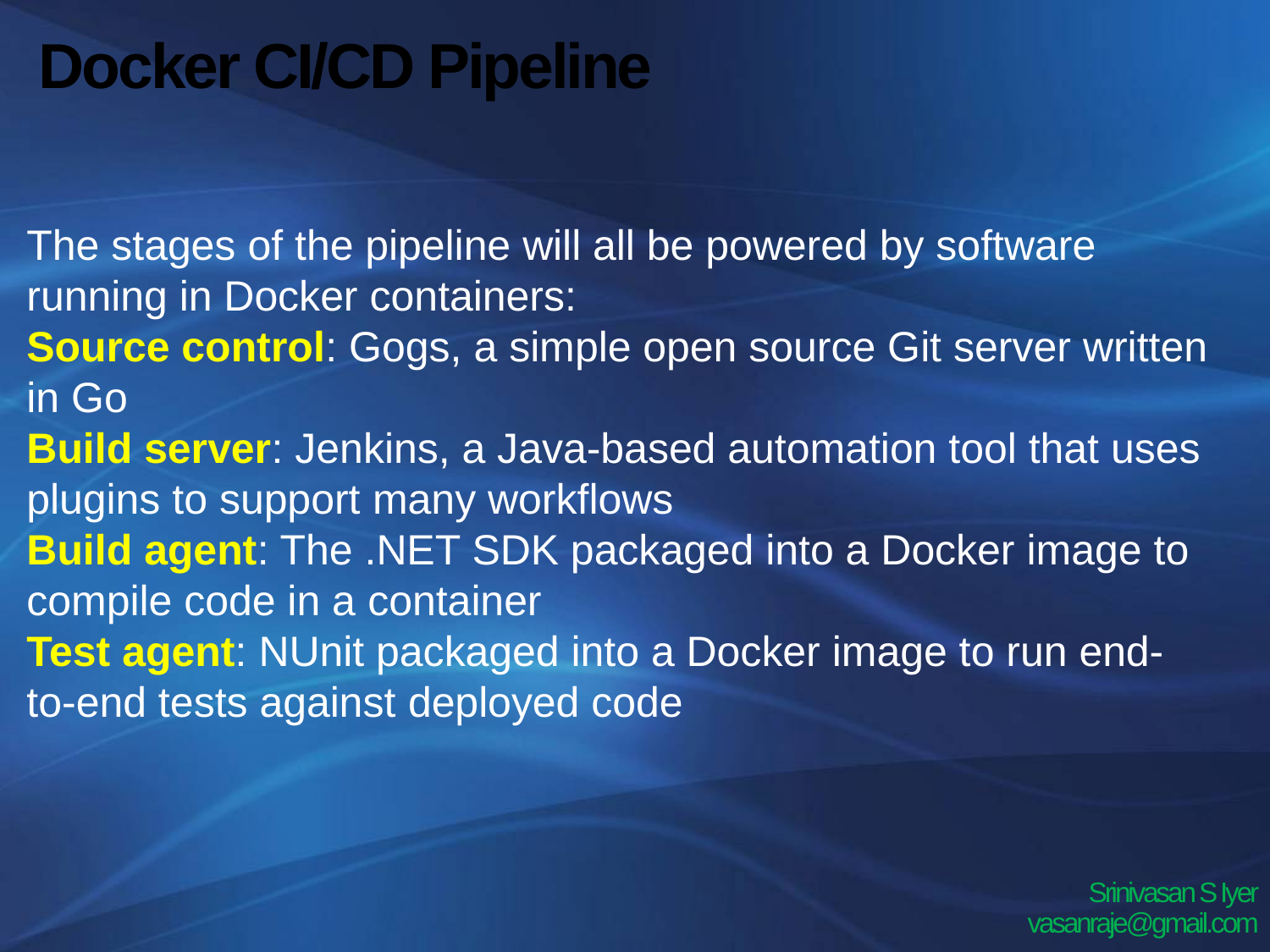

# Docker CI/CD Pipeline
The stages of the pipeline will all be powered by software running in Docker containers:
Source control: Gogs, a simple open source Git server written in Go
Build server: Jenkins, a Java-based automation tool that uses plugins to support many workflows
Build agent: The .NET SDK packaged into a Docker image to compile code in a container
Test agent: NUnit packaged into a Docker image to run end-to-end tests against deployed code